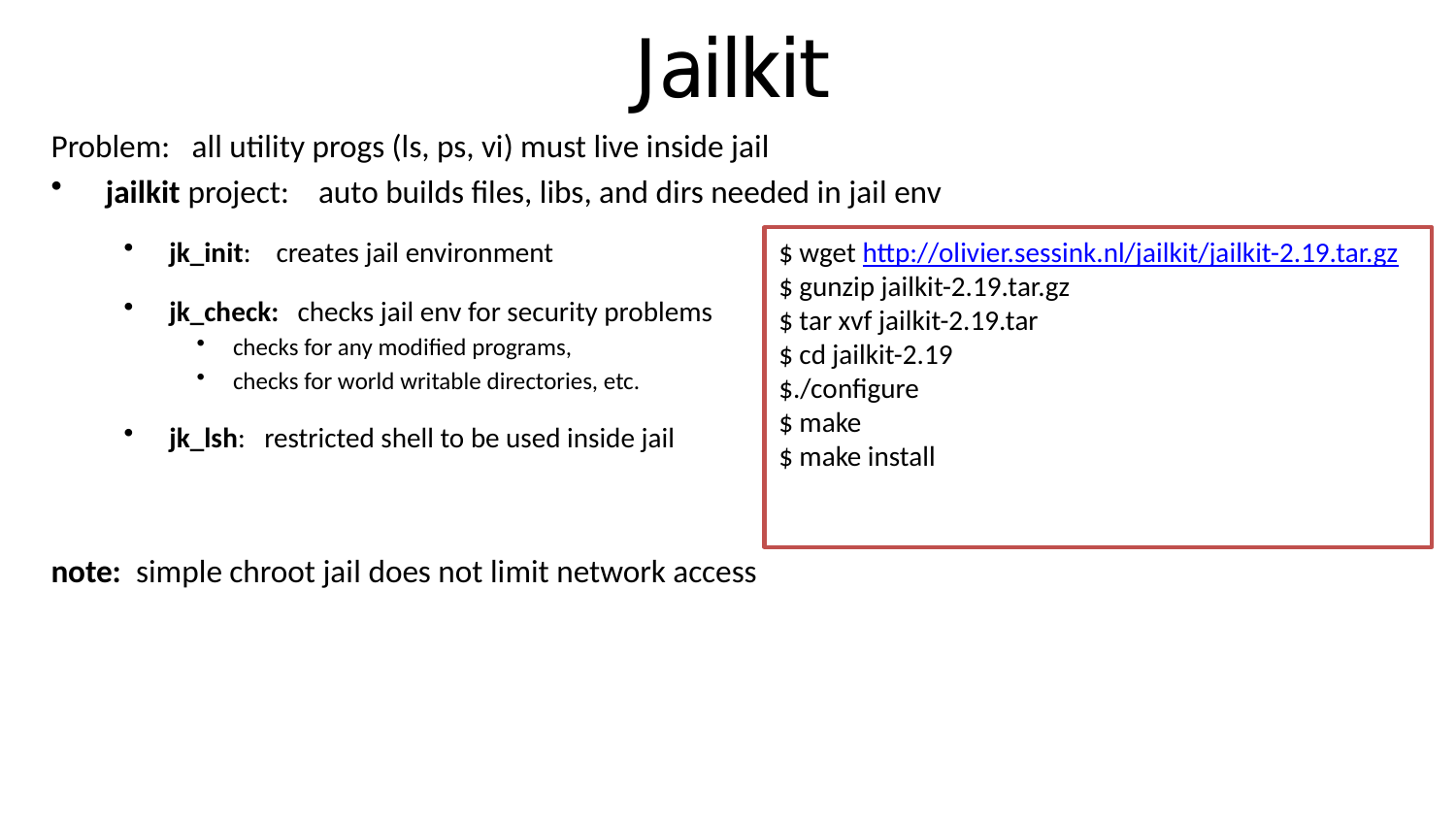

# Jailkit
Problem:   all utility progs (ls, ps, vi) must live inside jail
jailkit project:    auto builds files, libs, and dirs needed in jail env
jk_init:    creates jail environment
jk_check:   checks jail env for security problems
checks for any modified programs,
checks for world writable directories, etc.
jk_lsh:   restricted shell to be used inside jail

note:  simple chroot jail does not limit network access

$ wget http://olivier.sessink.nl/jailkit/jailkit-2.19.tar.gz
$ gunzip jailkit-2.19.tar.gz
$ tar xvf jailkit-2.19.tar
$ cd jailkit-2.19
$./configure
$ make
$ make install